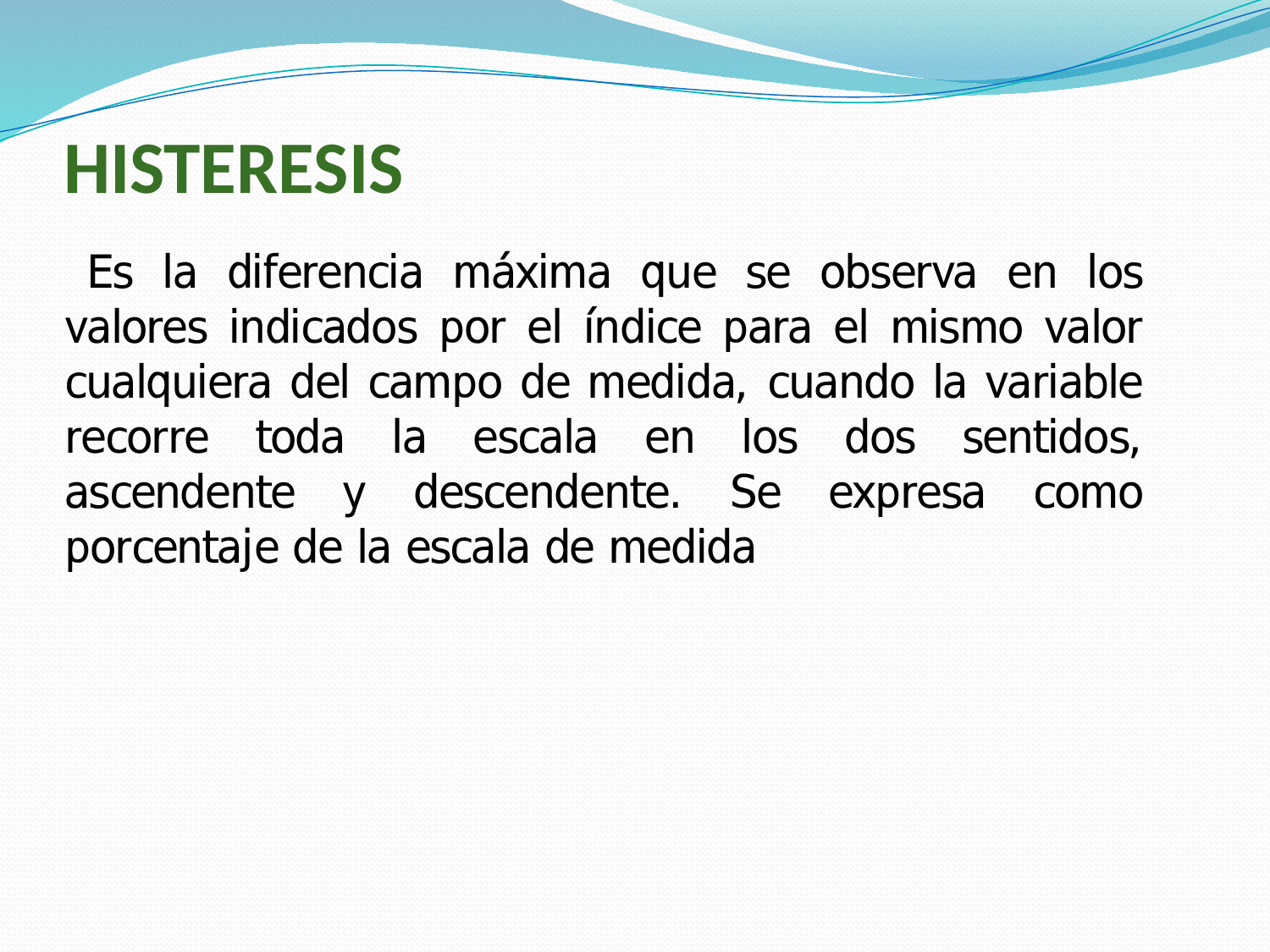

# HISTERESIS
  Es la diferencia máxima que se observa en los valores indicados por el índice para el mismo valor cualquiera del campo de medida, cuando la variable recorre toda la escala en los dos sentidos, ascendente y descendente. Se expresa como porcentaje de la escala de medida